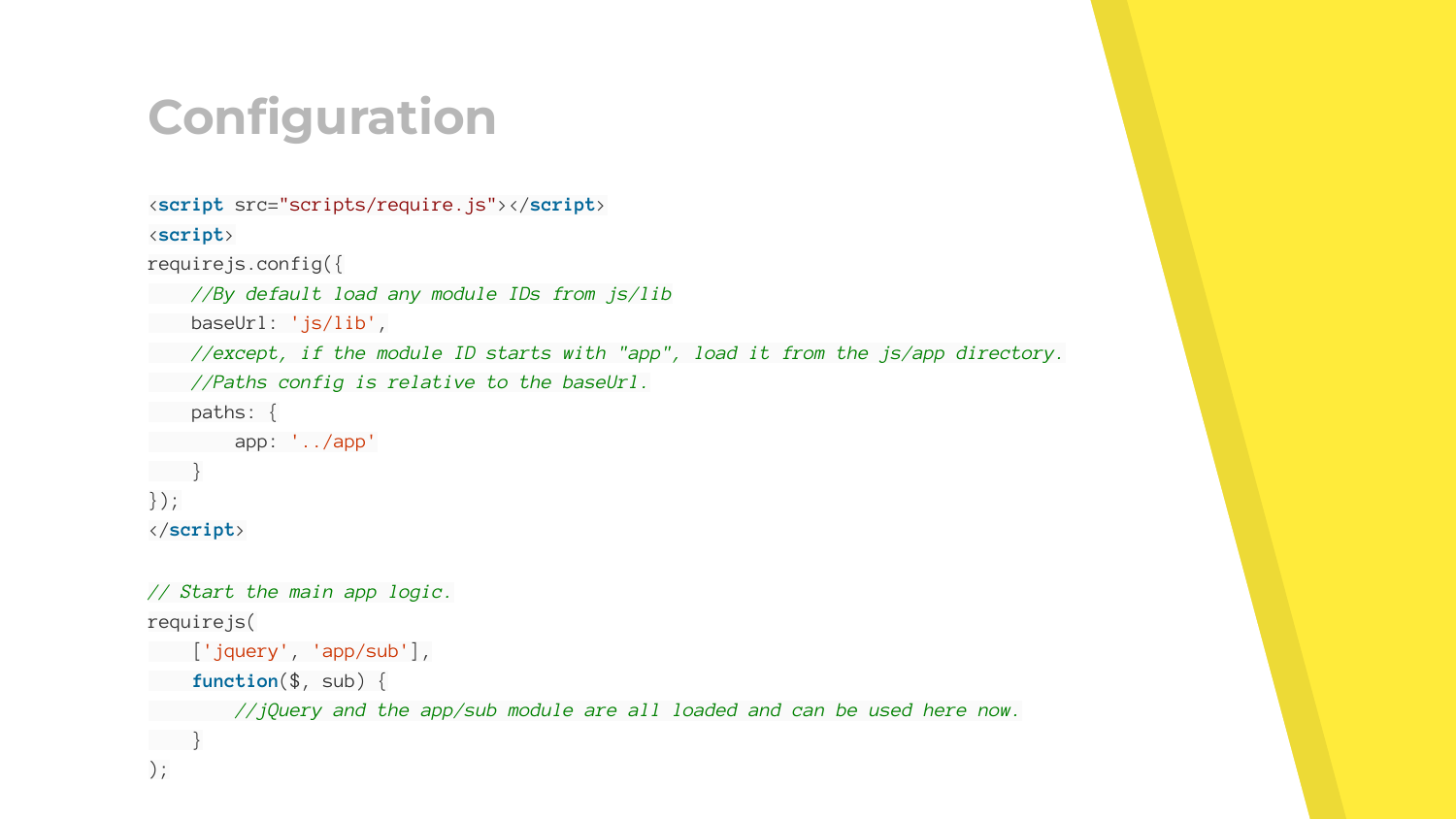

Configuration
<script src="scripts/require.js"></script>
<script>
requirejs.config({
    //By default load any module IDs from js/lib
    baseUrl: 'js/lib',
    //except, if the module ID starts with "app", load it from the js/app directory.
    //Paths config is relative to the baseUrl.
    paths: {
        app: '../app'
    }
});
</script>
// Start the main app logic.
requirejs(
    ['jquery', 'app/sub'],
    function($, sub) {
        //jQuery and the app/sub module are all loaded and can be used here now.
    }
);